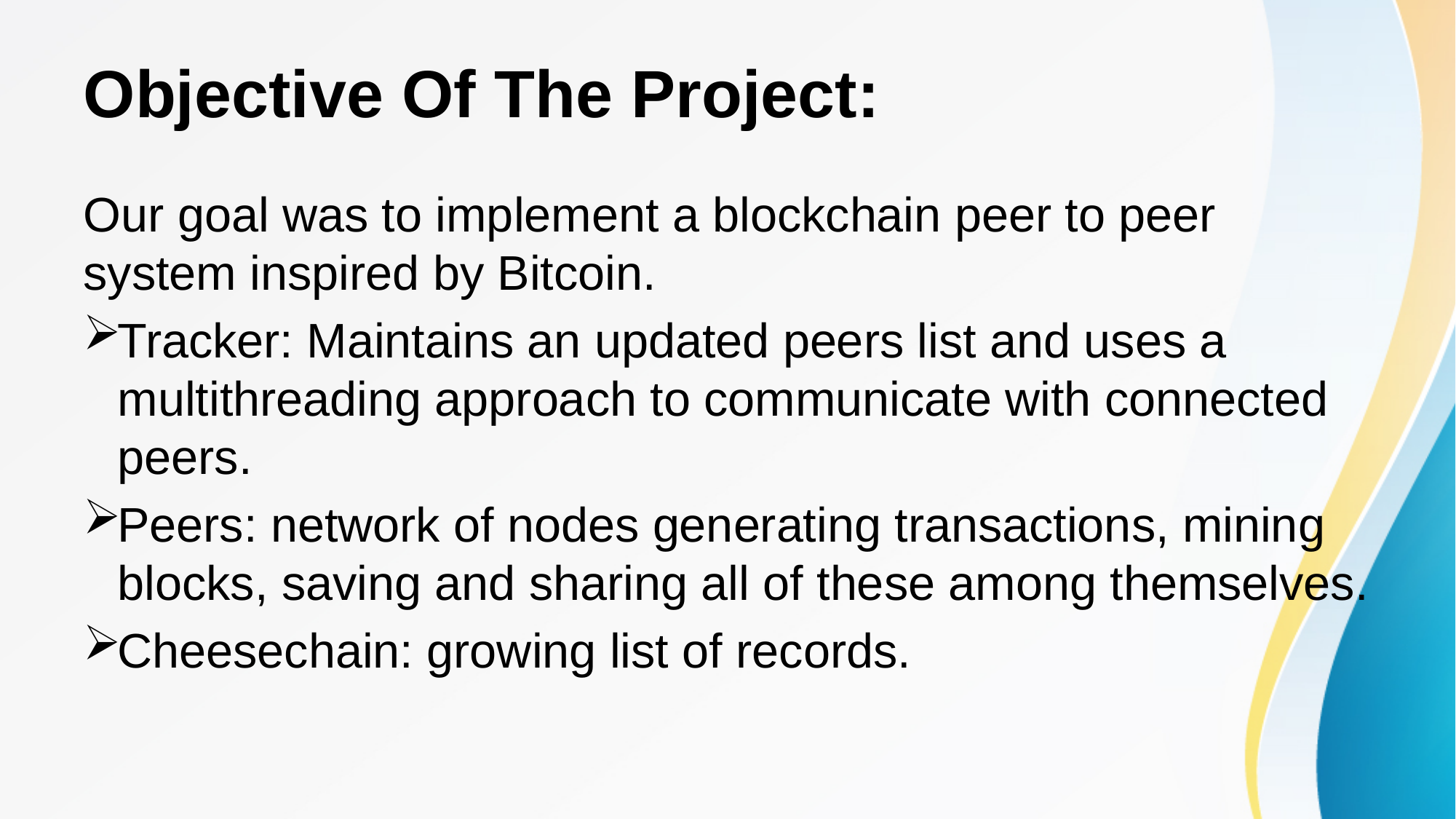

# Objective Of The Project:

Our goal was to implement a blockchain peer to peer system inspired by Bitcoin.
Tracker: Maintains an updated peers list and uses a multithreading approach to communicate with connected peers.
Peers: network of nodes generating transactions, mining blocks, saving and sharing all of these among themselves.
Cheesechain: growing list of records.